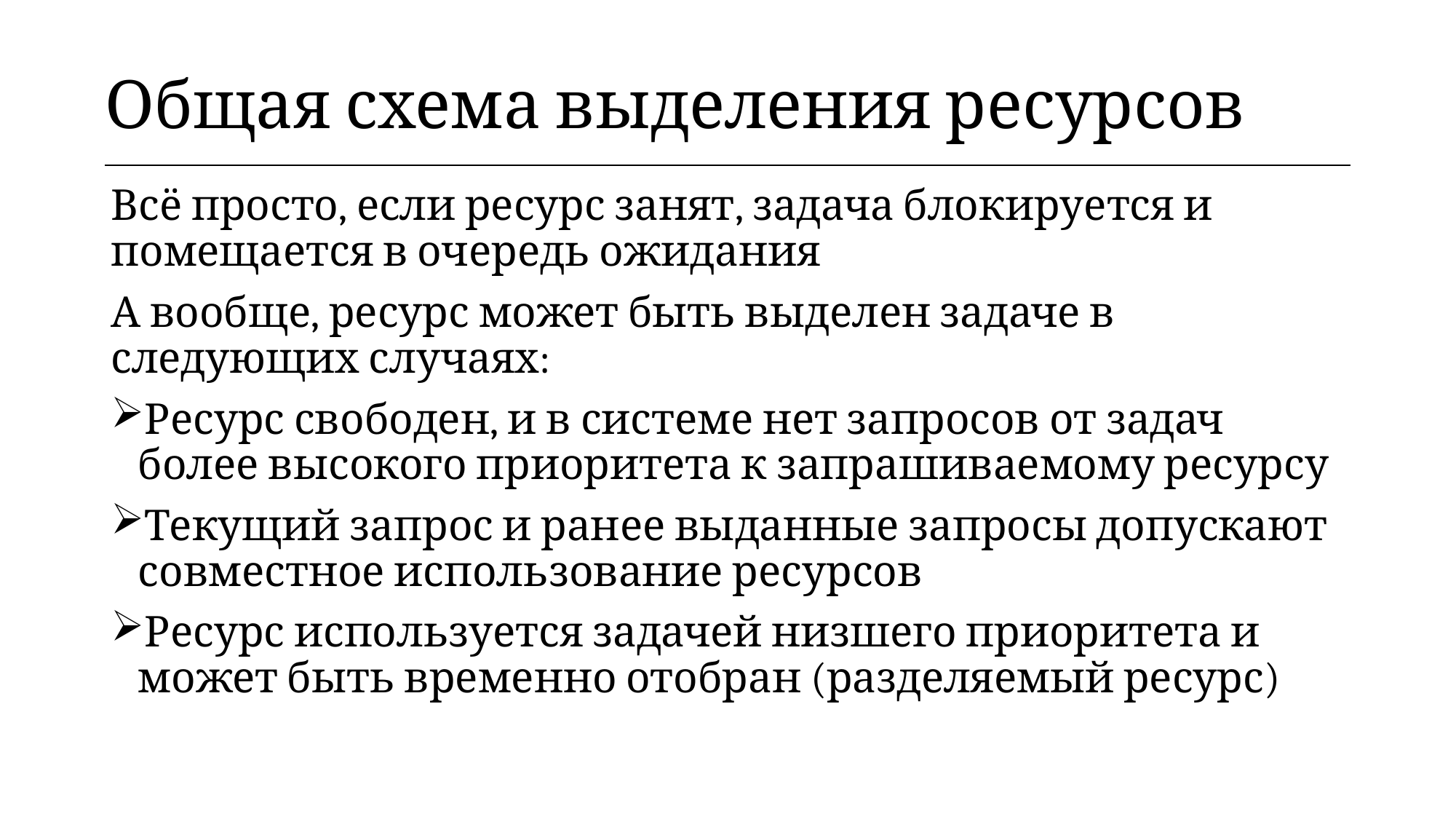

| Общая схема выделения ресурсов |
| --- |
Всё просто, если ресурс занят, задача блокируется и помещается в очередь ожидания
А вообще, ресурс может быть выделен задаче в следующих случаях:
Ресурс свободен, и в системе нет запросов от задач более высокого приоритета к запрашиваемому ресурсу
Текущий запрос и ранее выданные запросы допускают совместное использование ресурсов
Ресурс используется задачей низшего приоритета и может быть временно отобран (разделяемый ресурс)